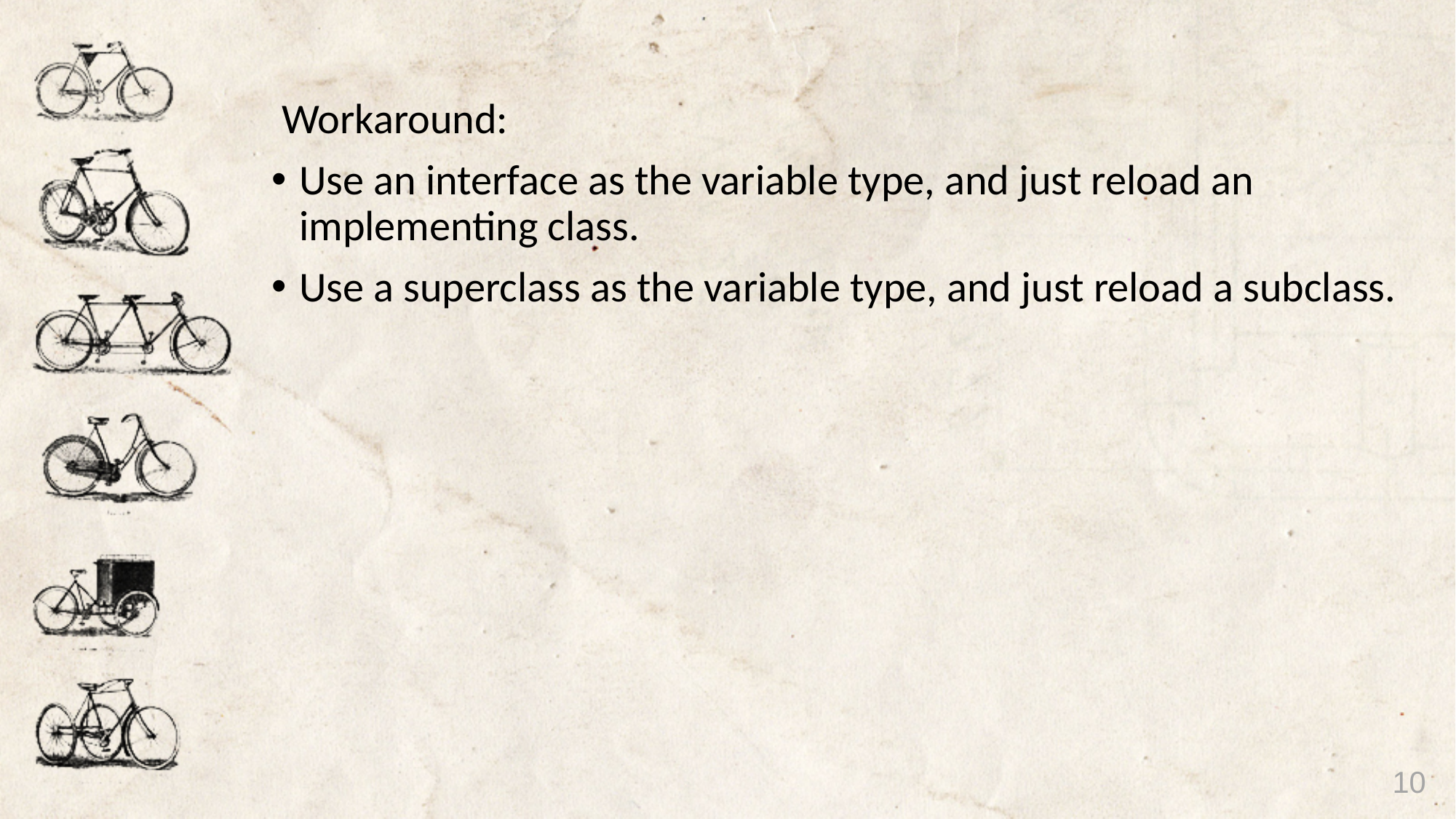

#
 Workaround:
Use an interface as the variable type, and just reload an implementing class.
Use a superclass as the variable type, and just reload a subclass.
10